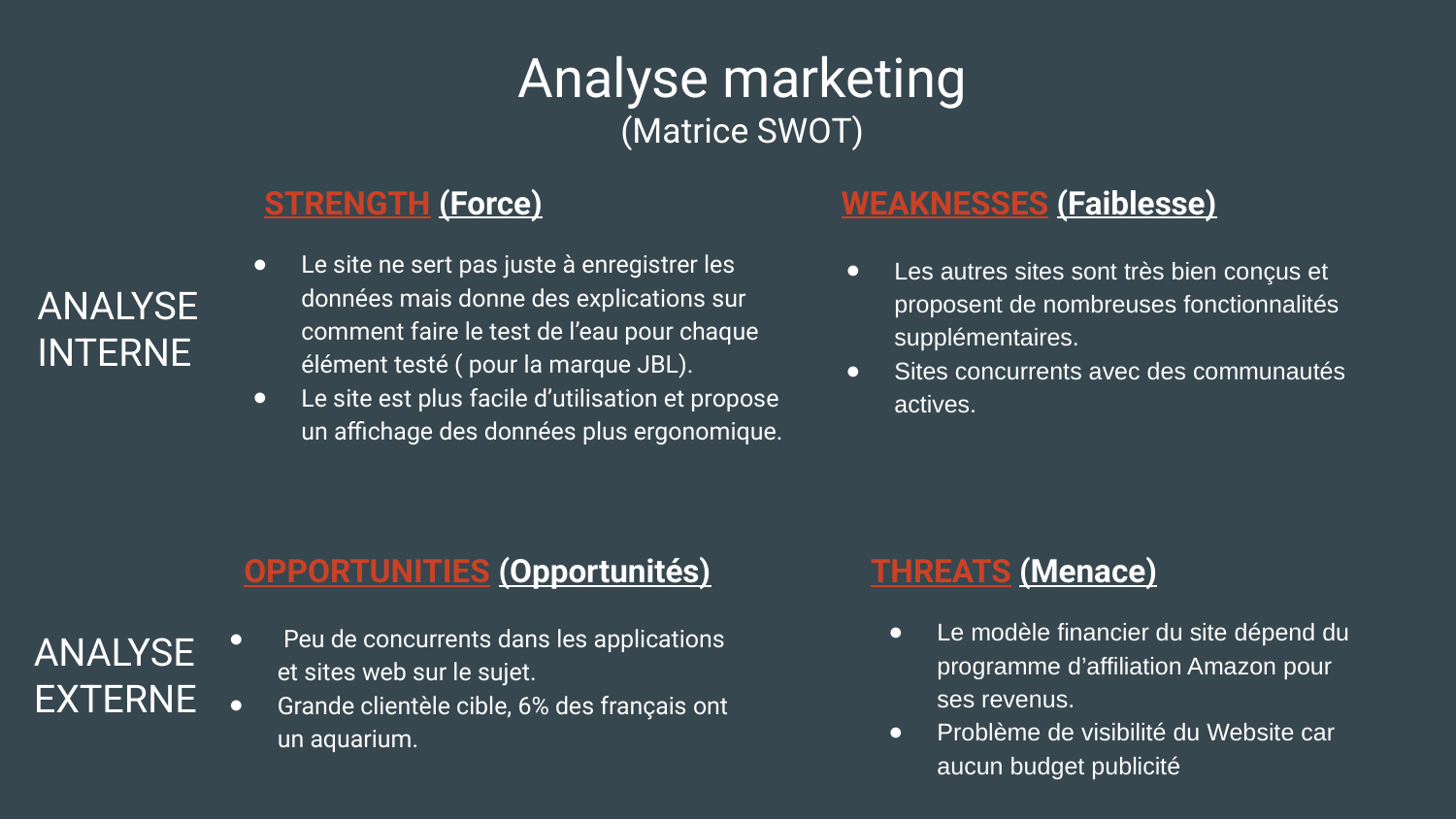

# Analyse marketing
(Matrice SWOT)
STRENGTH (Force)
WEAKNESSES (Faiblesse)
Le site ne sert pas juste à enregistrer les données mais donne des explications sur comment faire le test de l’eau pour chaque élément testé ( pour la marque JBL).
Le site est plus facile d’utilisation et propose un affichage des données plus ergonomique.
Les autres sites sont très bien conçus et proposent de nombreuses fonctionnalités supplémentaires.
Sites concurrents avec des communautés actives.

ANALYSE INTERNE
THREATS (Menace)
OPPORTUNITIES (Opportunités)
Le modèle financier du site dépend du programme d’affiliation Amazon pour ses revenus.
Problème de visibilité du Website car aucun budget publicité
 Peu de concurrents dans les applications et sites web sur le sujet.
Grande clientèle cible, 6% des français ont un aquarium.
ANALYSE EXTERNE